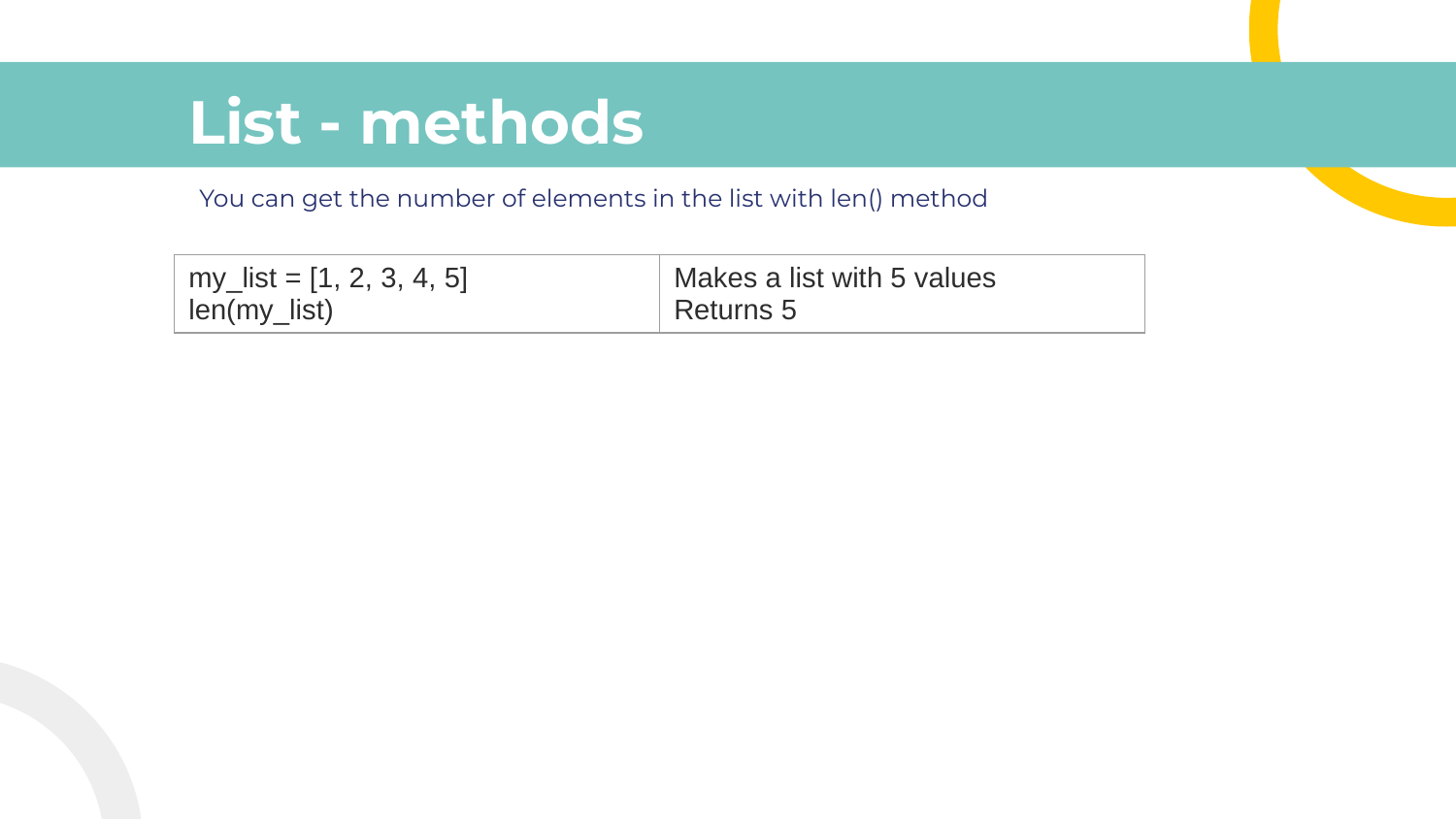

# List - methods
You can get the number of elements in the list with len() method
| my\_list = [1, 2, 3, 4, 5] len(my\_list) | Makes a list with 5 values Returns 5 |
| --- | --- |